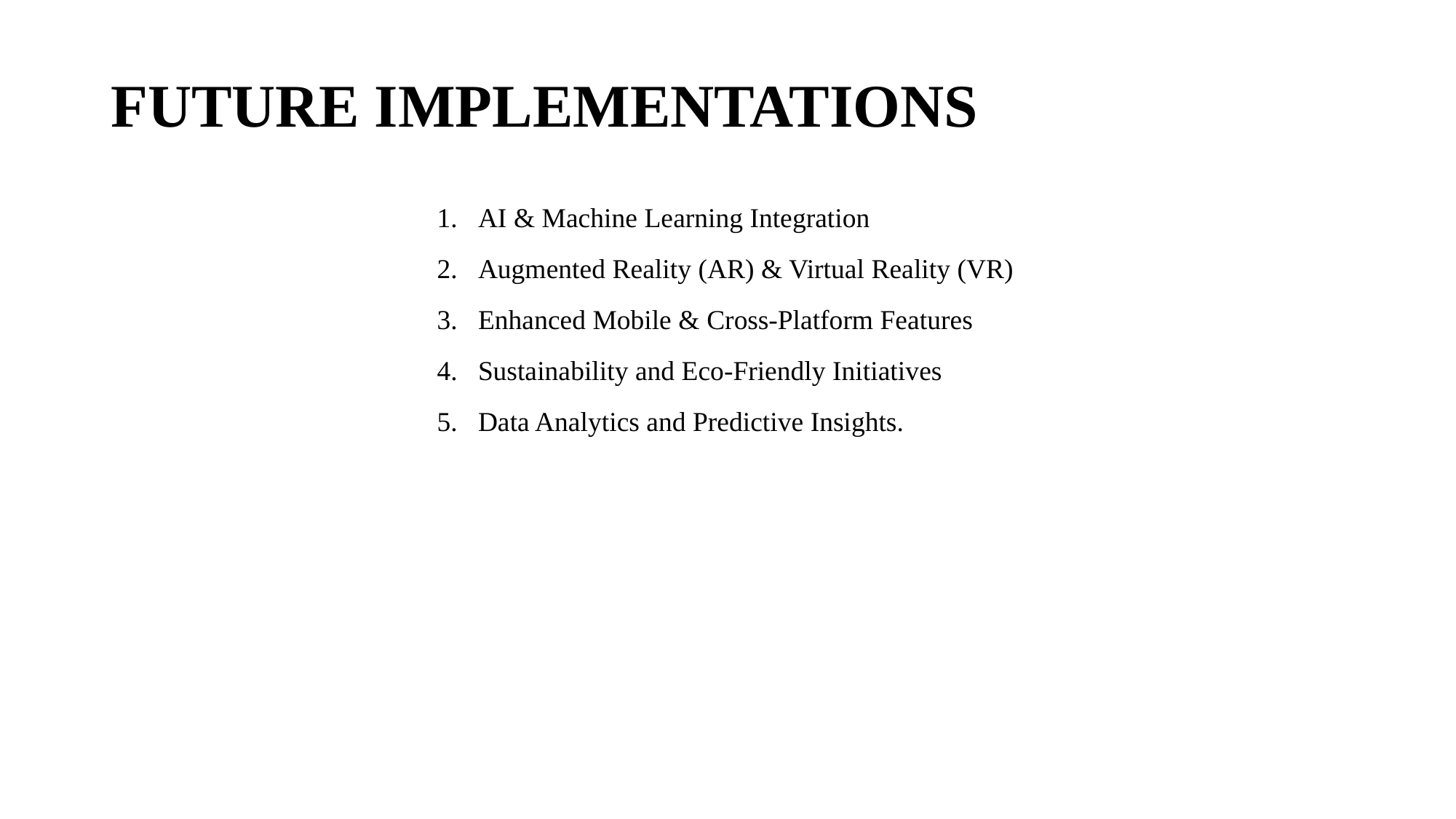

# FUTURE IMPLEMENTATIONS
AI & Machine Learning Integration
Augmented Reality (AR) & Virtual Reality (VR)
Enhanced Mobile & Cross-Platform Features
Sustainability and Eco-Friendly Initiatives
Data Analytics and Predictive Insights.